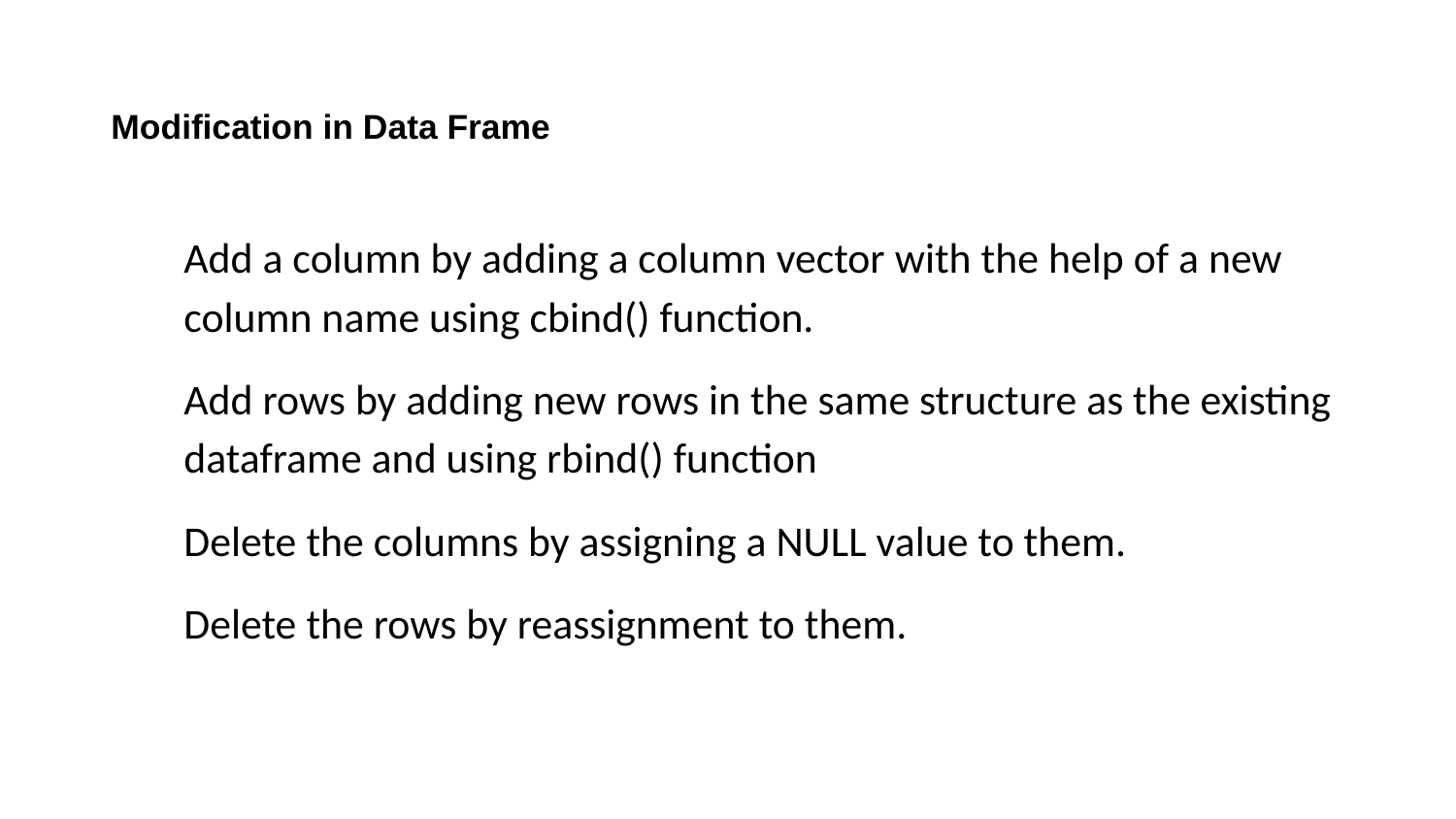

# Modification in Data Frame
Add a column by adding a column vector with the help of a new column name using cbind() function.
Add rows by adding new rows in the same structure as the existing dataframe and using rbind() function
Delete the columns by assigning a NULL value to them.
Delete the rows by reassignment to them.